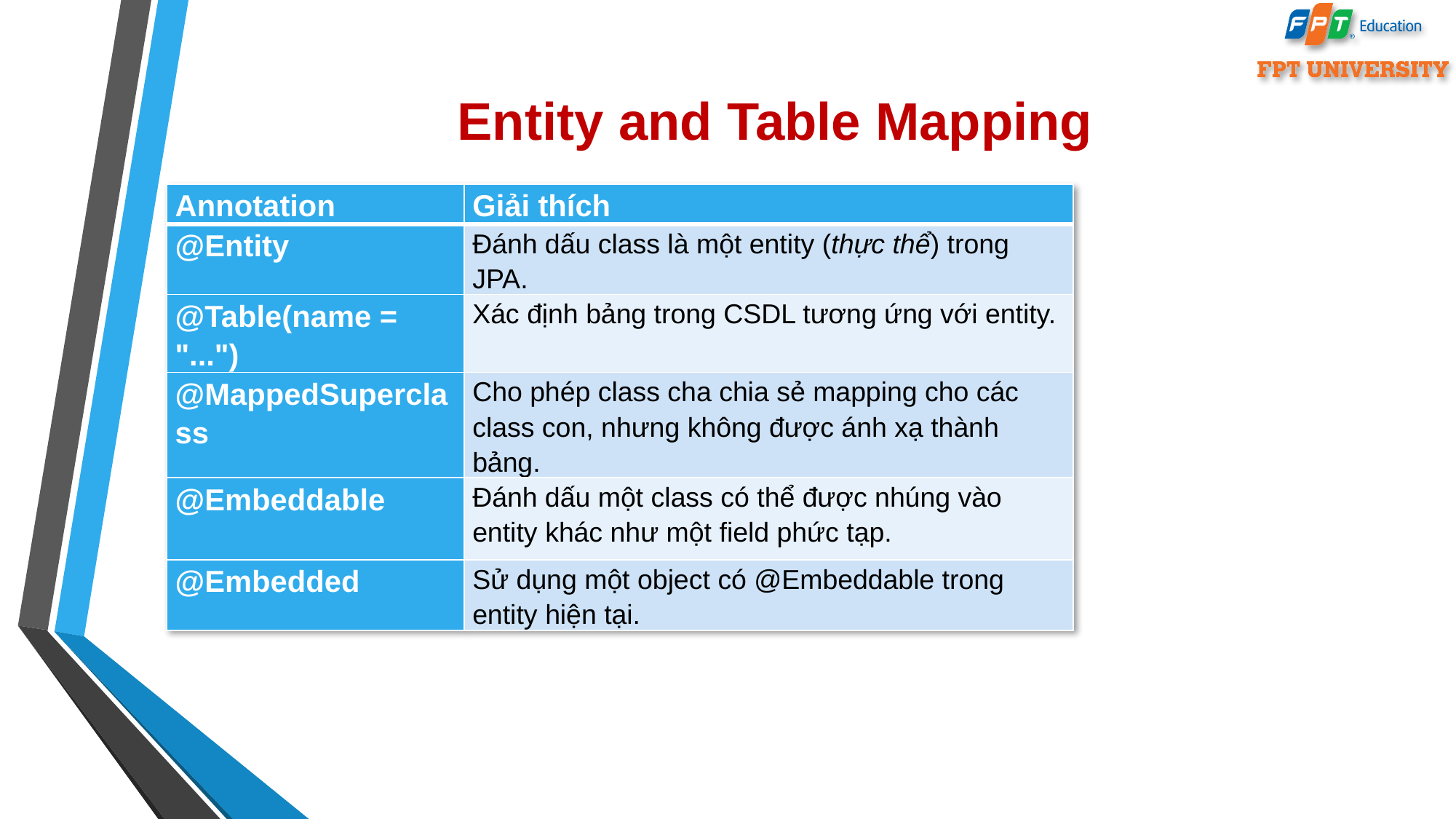

# Entity and Table Mapping
| Annotation | Giải thích |
| --- | --- |
| @Entity | Đánh dấu class là một entity (thực thể) trong JPA. |
| @Table(name = "...") | Xác định bảng trong CSDL tương ứng với entity. |
| @MappedSuperclass | Cho phép class cha chia sẻ mapping cho các class con, nhưng không được ánh xạ thành bảng. |
| @Embeddable | Đánh dấu một class có thể được nhúng vào entity khác như một field phức tạp. |
| @Embedded | Sử dụng một object có @Embeddable trong entity hiện tại. |